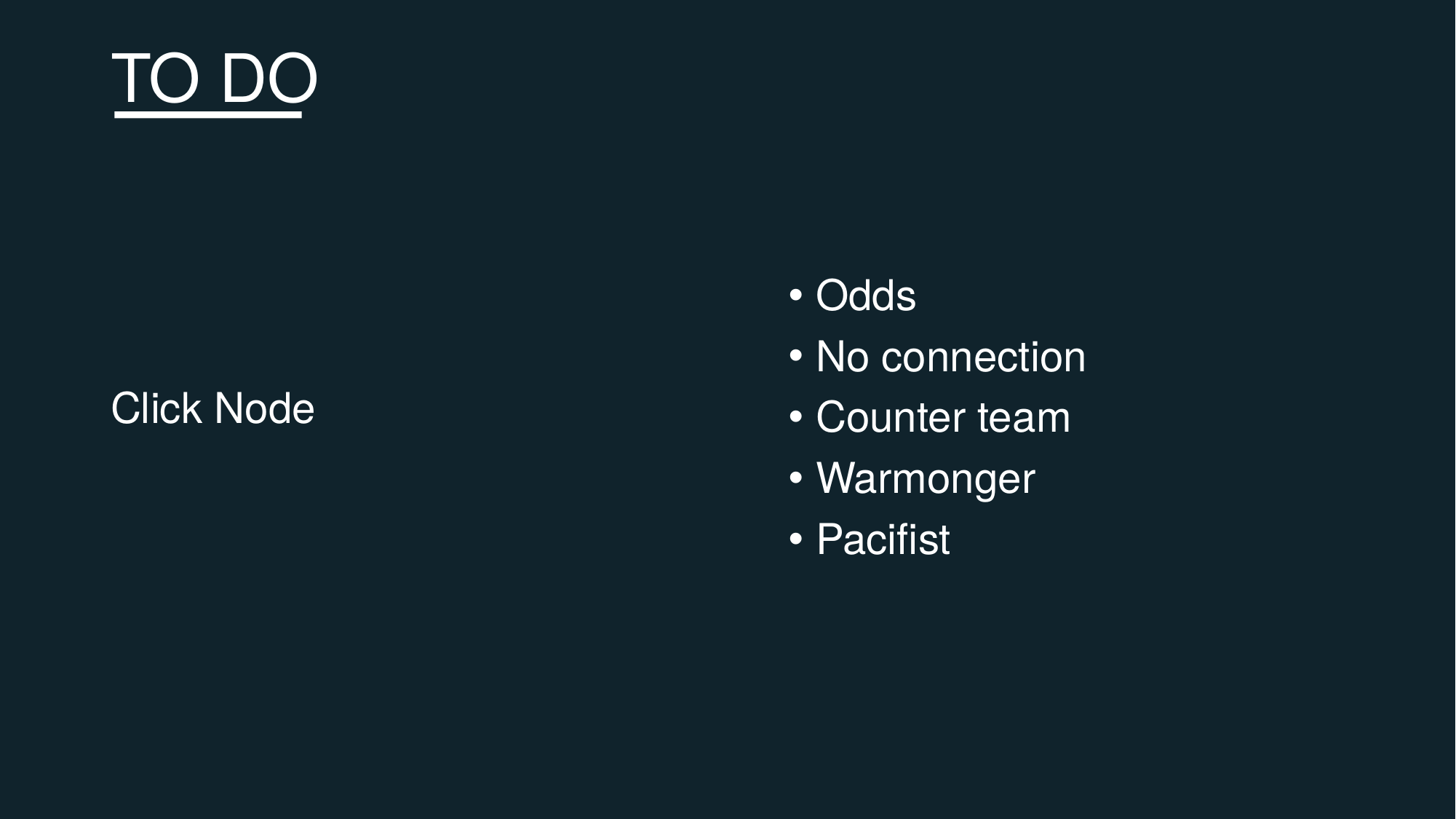

# TO DO

Click Node
Odds
No connection
Counter team
Warmonger
Pacifist